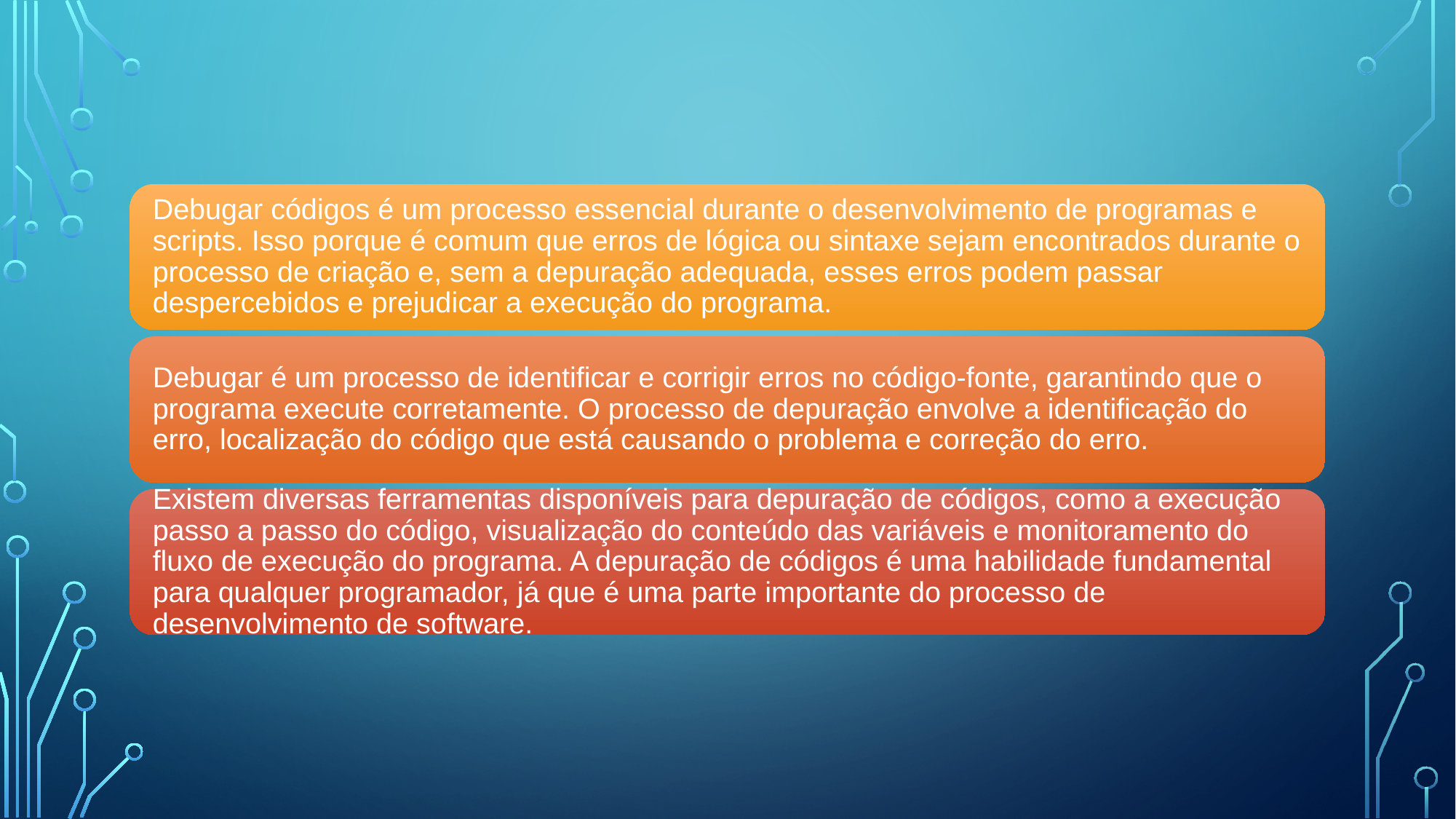

Debugar códigos é um processo essencial durante o desenvolvimento de programas e scripts. Isso porque é comum que erros de lógica ou sintaxe sejam encontrados durante o processo de criação e, sem a depuração adequada, esses erros podem passar despercebidos e prejudicar a execução do programa.
Debugar é um processo de identificar e corrigir erros no código-fonte, garantindo que o programa execute corretamente. O processo de depuração envolve a identificação do erro, localização do código que está causando o problema e correção do erro.
Existem diversas ferramentas disponíveis para depuração de códigos, como a execução passo a passo do código, visualização do conteúdo das variáveis e monitoramento do fluxo de execução do programa. A depuração de códigos é uma habilidade fundamental para qualquer programador, já que é uma parte importante do processo de desenvolvimento de software.